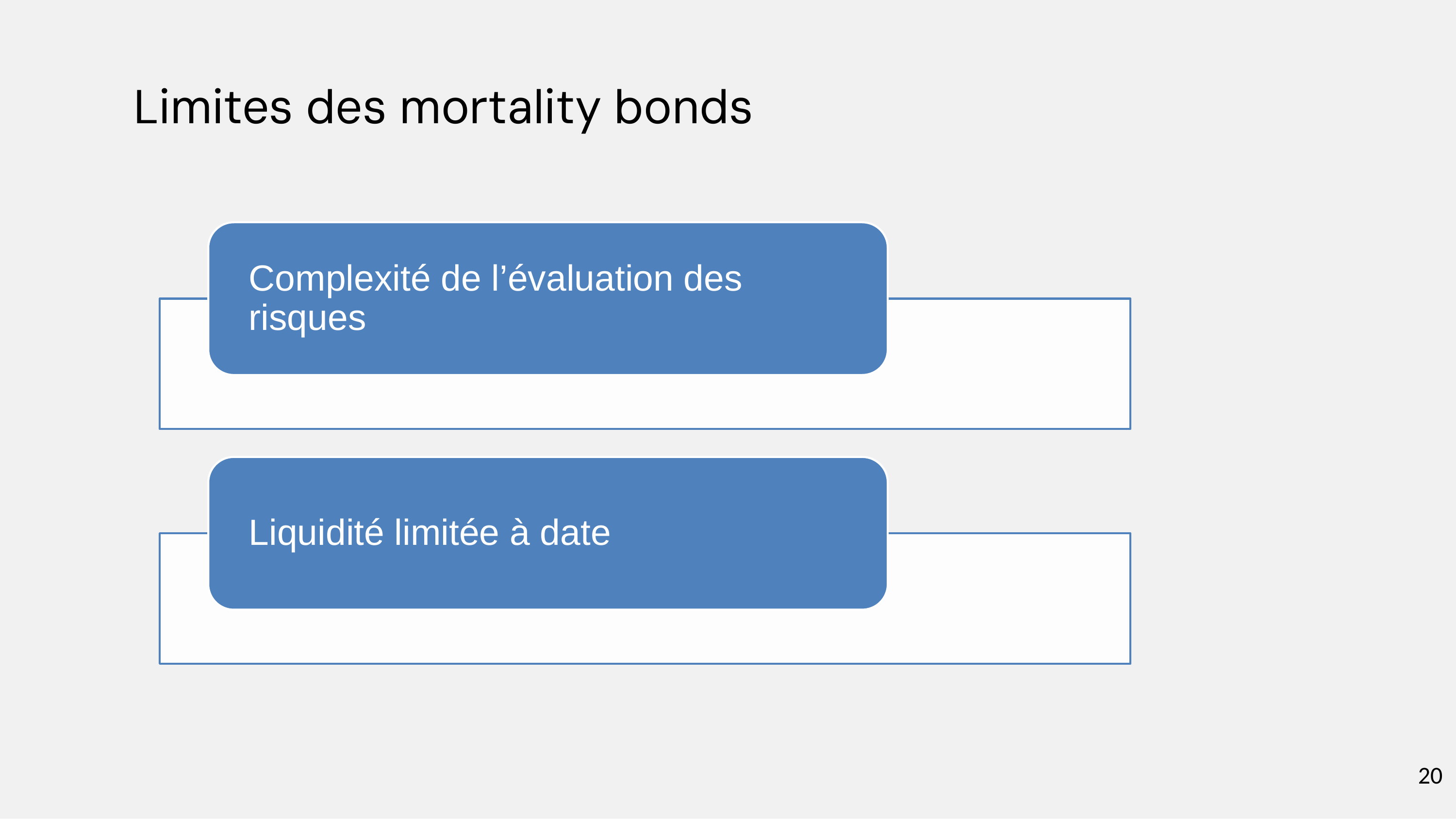

Limites des mortality bonds
Complexité de l’évaluation des risques
Liquidité limitée à date
3

20